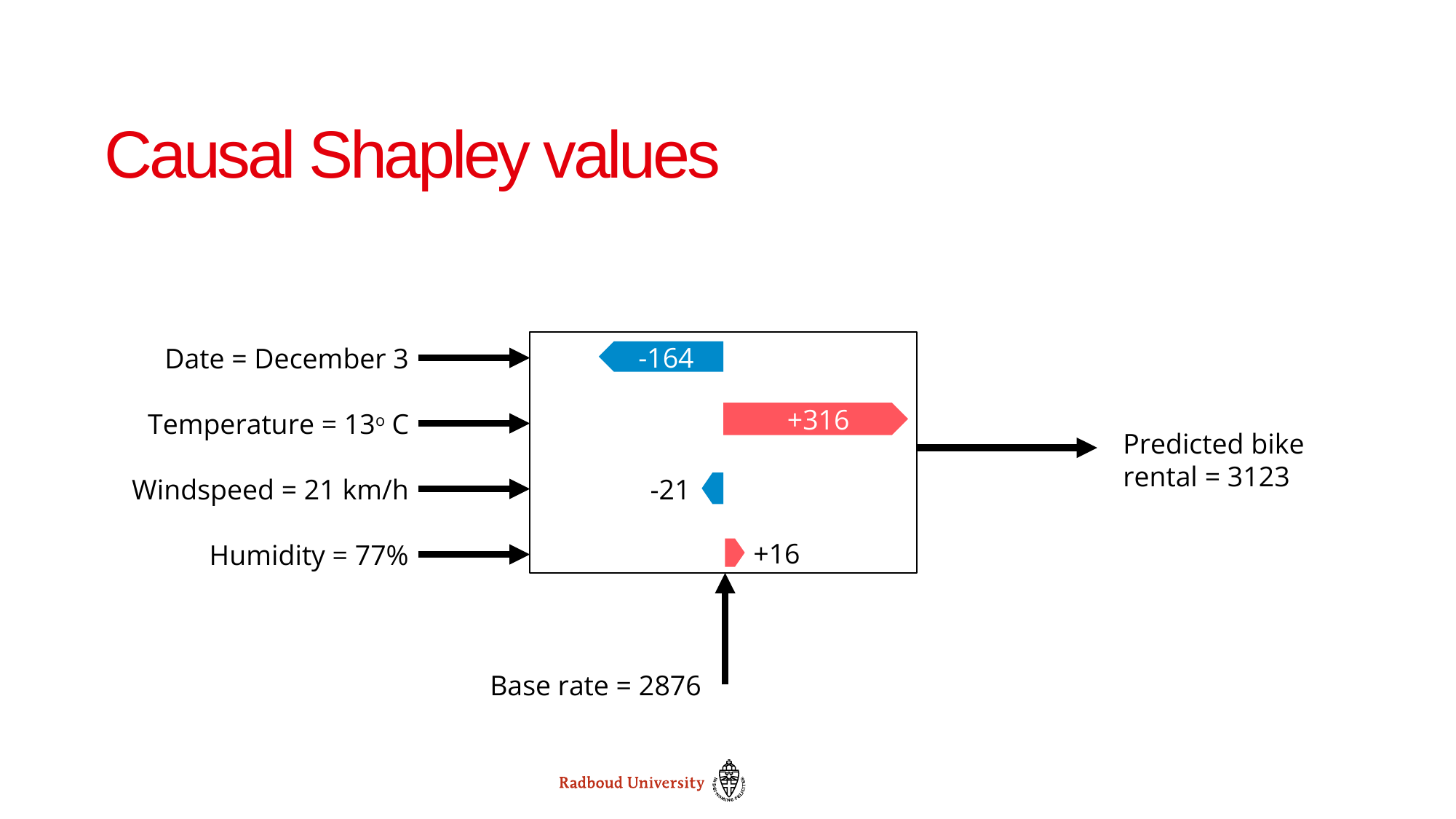

# Causal Shapley values

-164

Date = December 3
Temperature = 13o C
Windspeed = 21 km/h

Humidity = 77%
+316

Predicted bike rental = 3123

-21
+16

Base rate = 2876